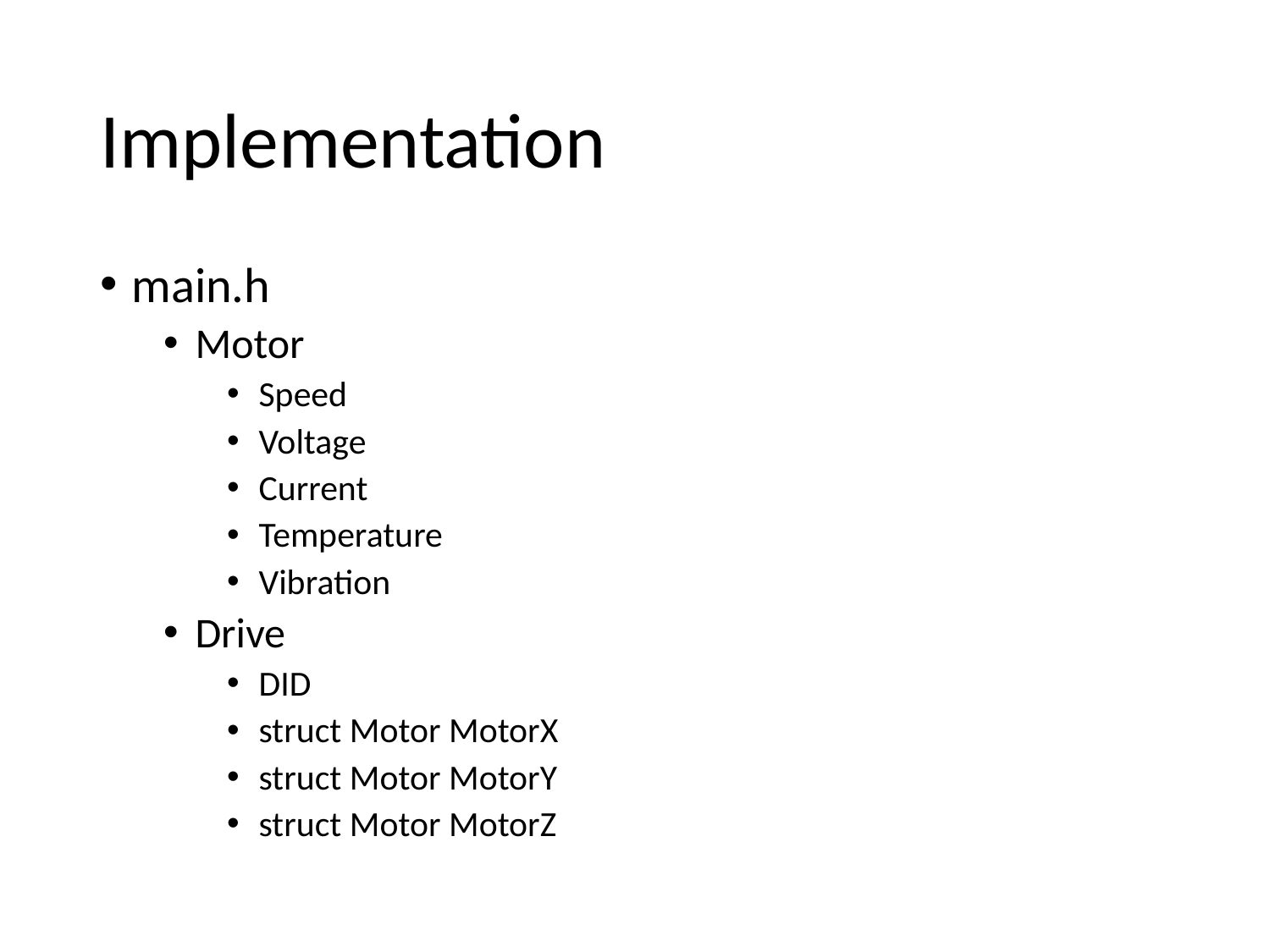

# Implementation
main.h
Motor
Speed
Voltage
Current
Temperature
Vibration
Drive
DID
struct Motor MotorX
struct Motor MotorY
struct Motor MotorZ